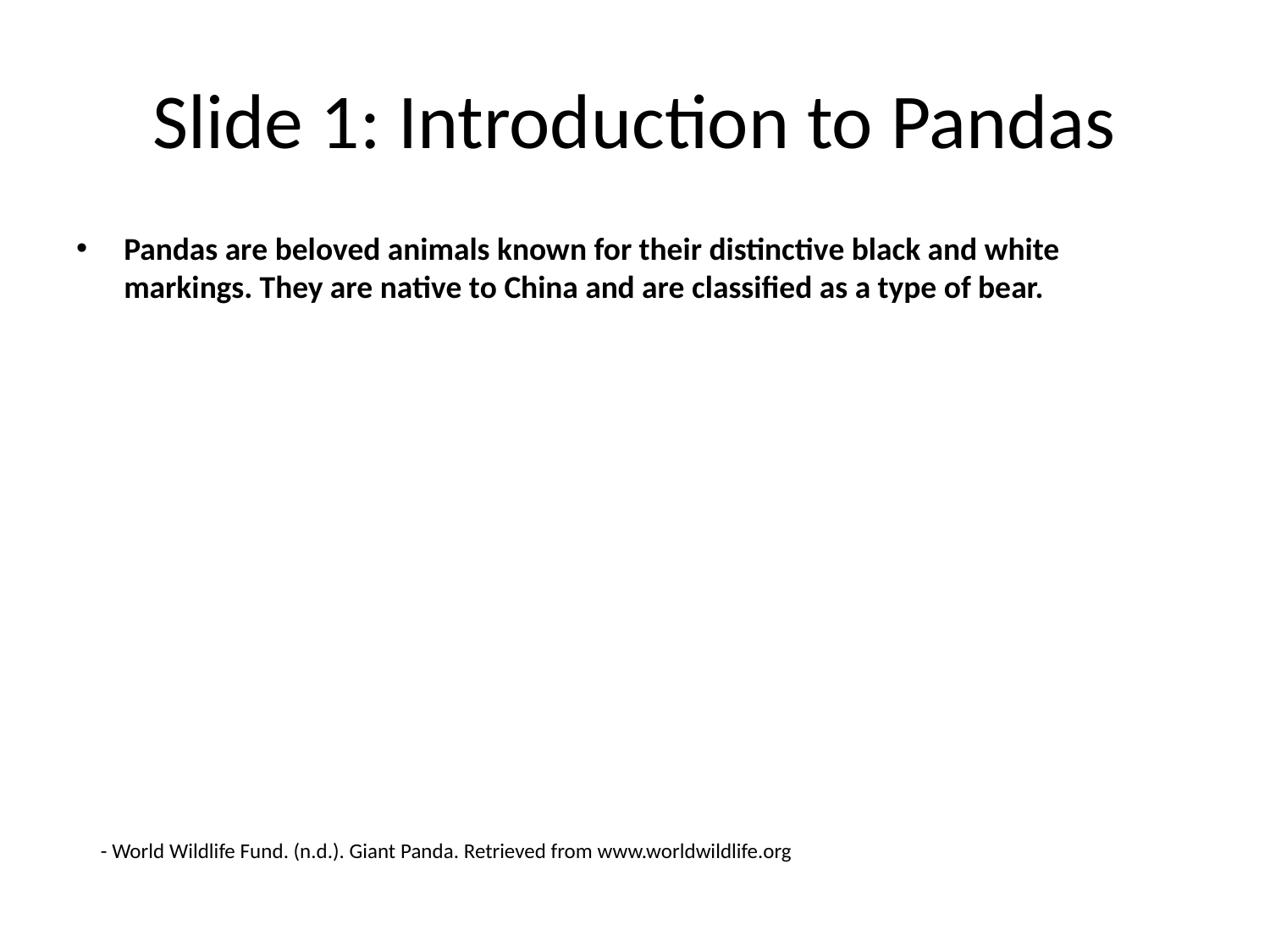

# Slide 1: Introduction to Pandas
Pandas are beloved animals known for their distinctive black and white markings. They are native to China and are classified as a type of bear.

- World Wildlife Fund. (n.d.). Giant Panda. Retrieved from www.worldwildlife.org